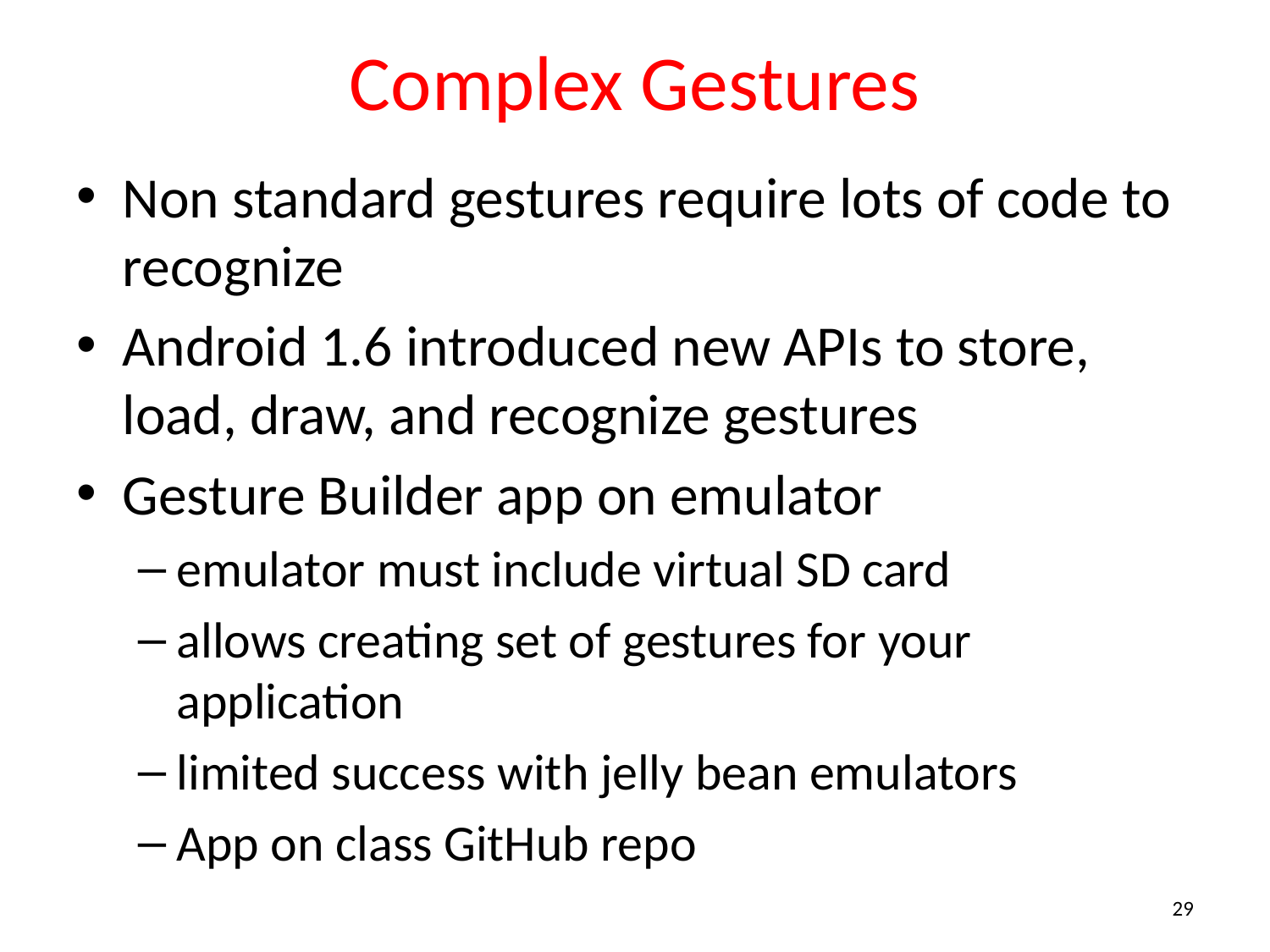

# Complex Gestures
Non standard gestures require lots of code to recognize
Android 1.6 introduced new APIs to store, load, draw, and recognize gestures
Gesture Builder app on emulator
emulator must include virtual SD card
allows creating set of gestures for your application
limited success with jelly bean emulators
App on class GitHub repo
29